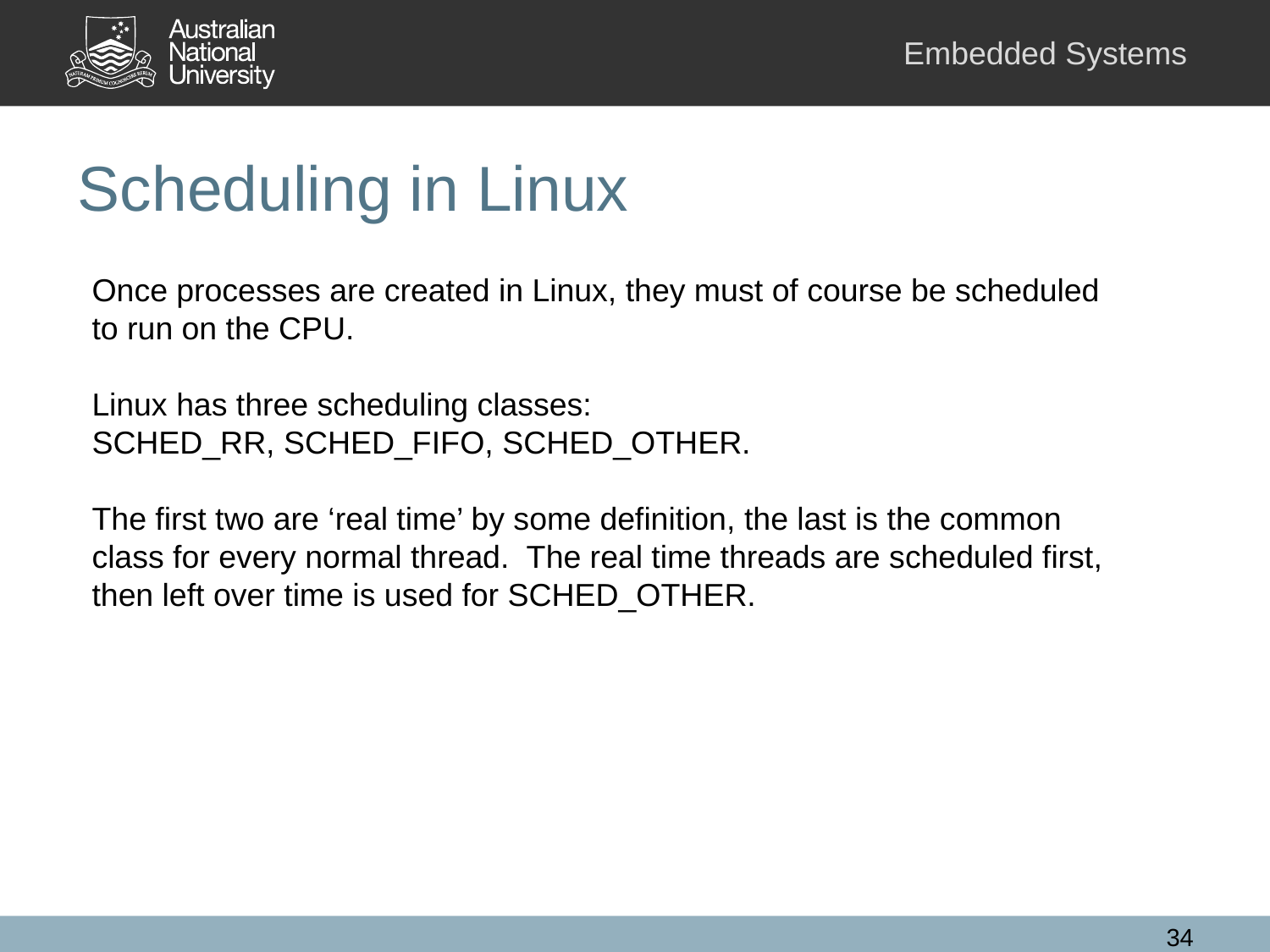

# Scheduling in Linux
Once processes are created in Linux, they must of course be scheduled to run on the CPU.

Linux has three scheduling classes:
SCHED_RR, SCHED_FIFO, SCHED_OTHER.

The first two are ‘real time’ by some definition, the last is the common class for every normal thread.  The real time threads are scheduled first, then left over time is used for SCHED_OTHER.
34